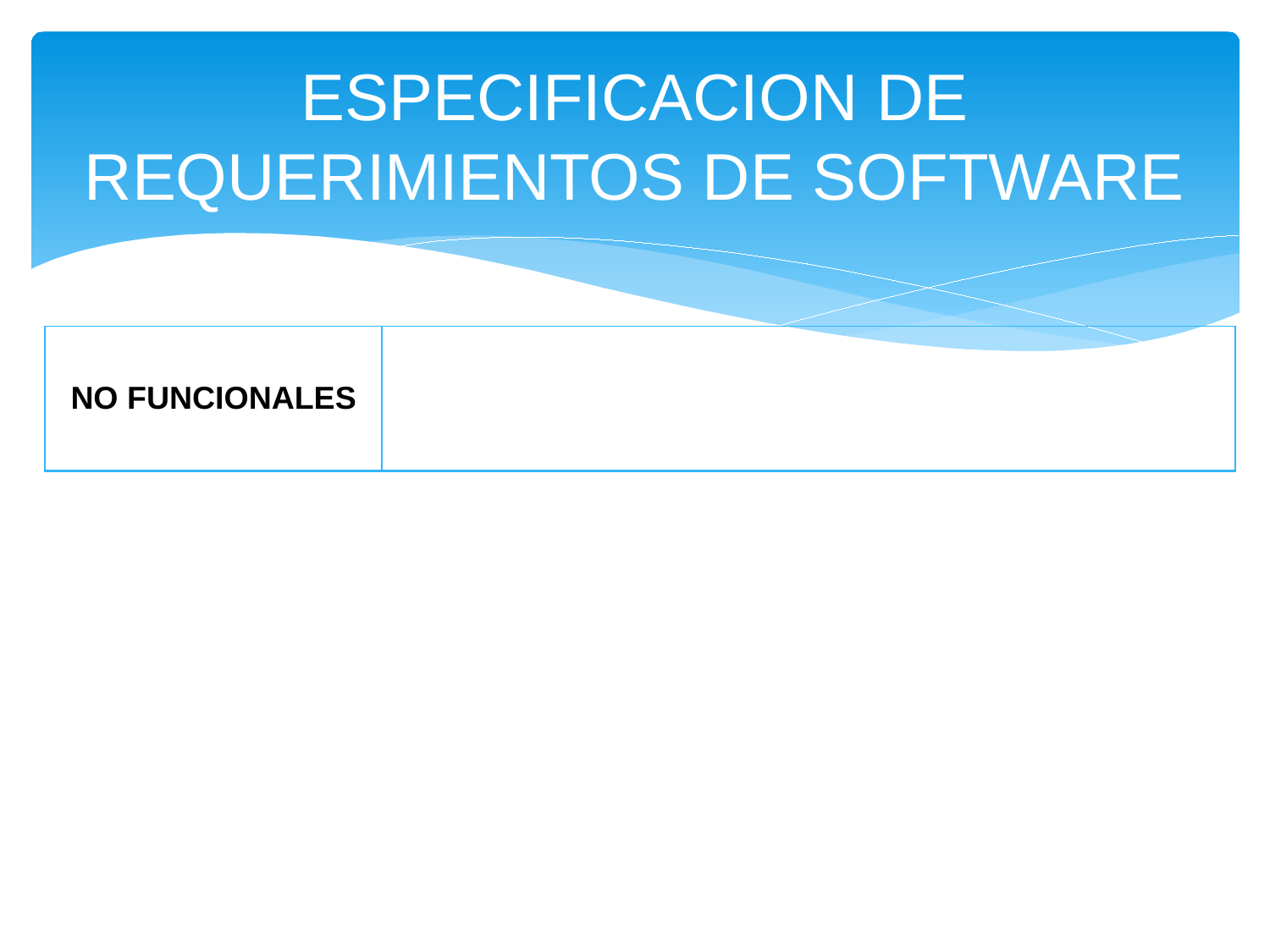

# ESPECIFICACION DE REQUERIMIENTOS DE SOFTWARE
| NO FUNCIONALES |  |
| --- | --- |